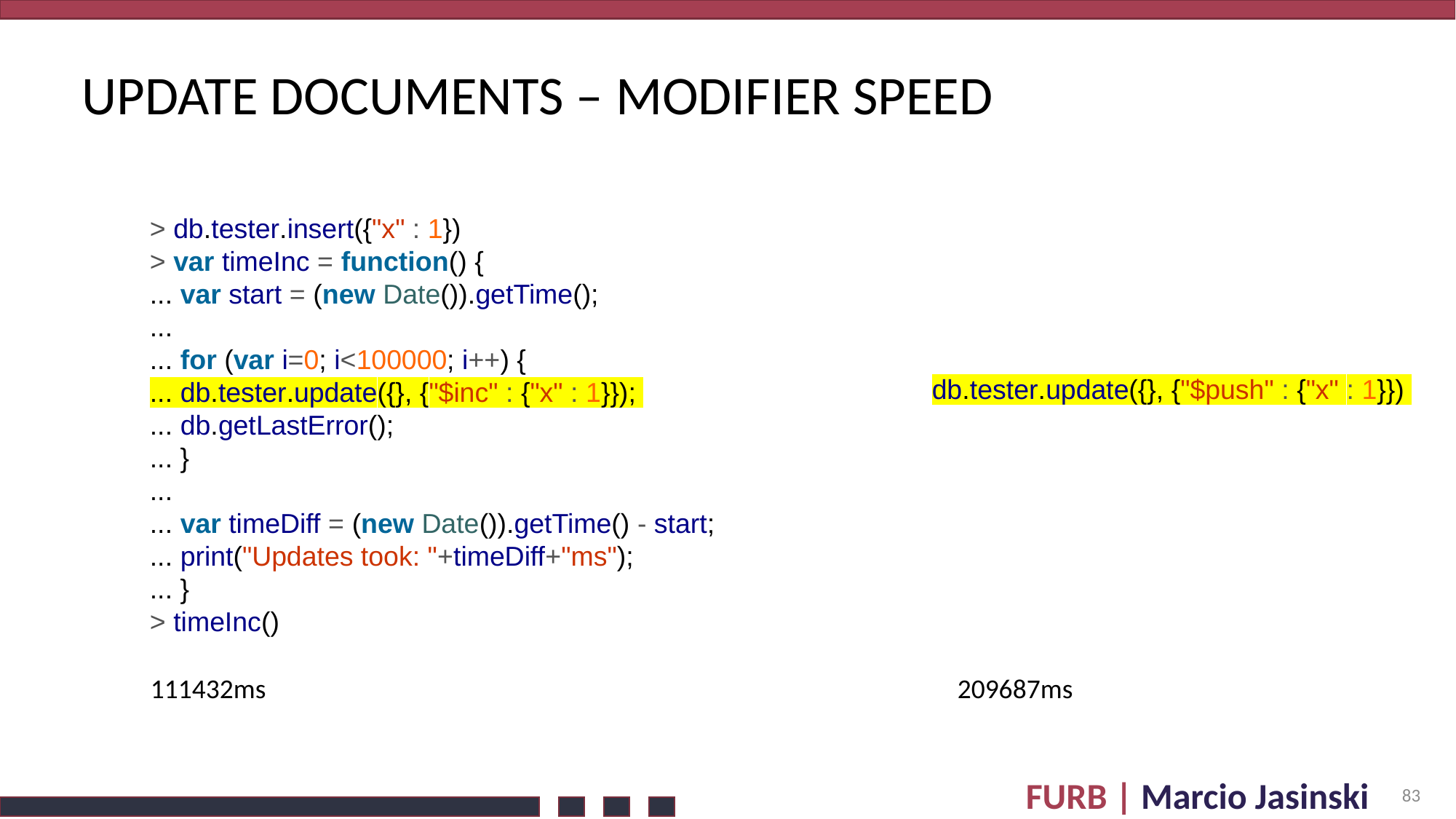

# update Documents – Modifier speed
> db.tester.insert({"x" : 1})
> var timeInc = function() {
... var start = (new Date()).getTime();
...
... for (var i=0; i<100000; i++) {
... db.tester.update({}, {"$inc" : {"x" : 1}});
... db.getLastError();
... }
...
... var timeDiff = (new Date()).getTime() - start;
... print("Updates took: "+timeDiff+"ms");
... }
> timeInc()
db.tester.update({}, {"$push" : {"x" : 1}})
111432ms
209687ms
83